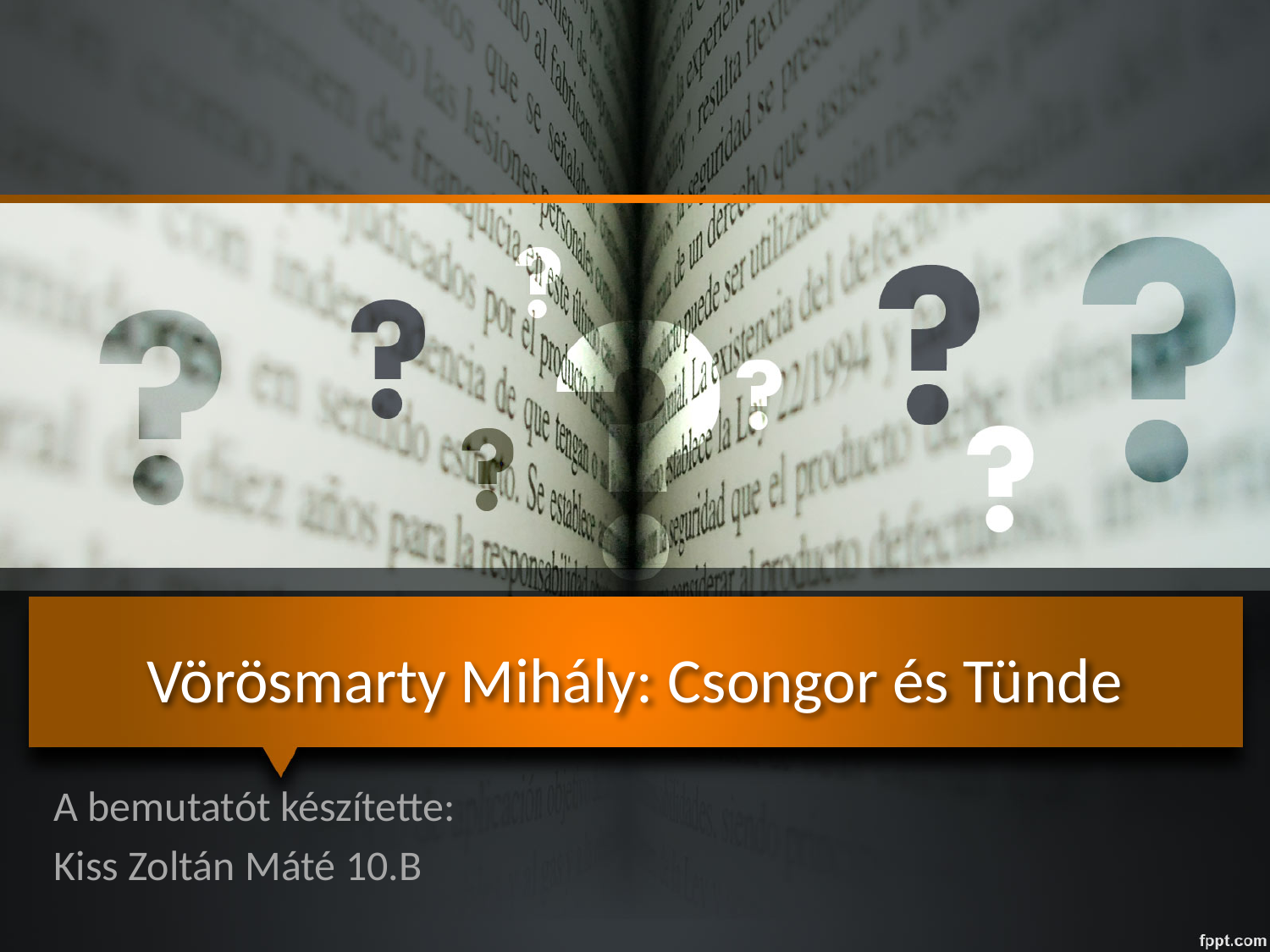

# Vörösmarty Mihály: Csongor és Tünde
A bemutatót készítette:
Kiss Zoltán Máté 10.B